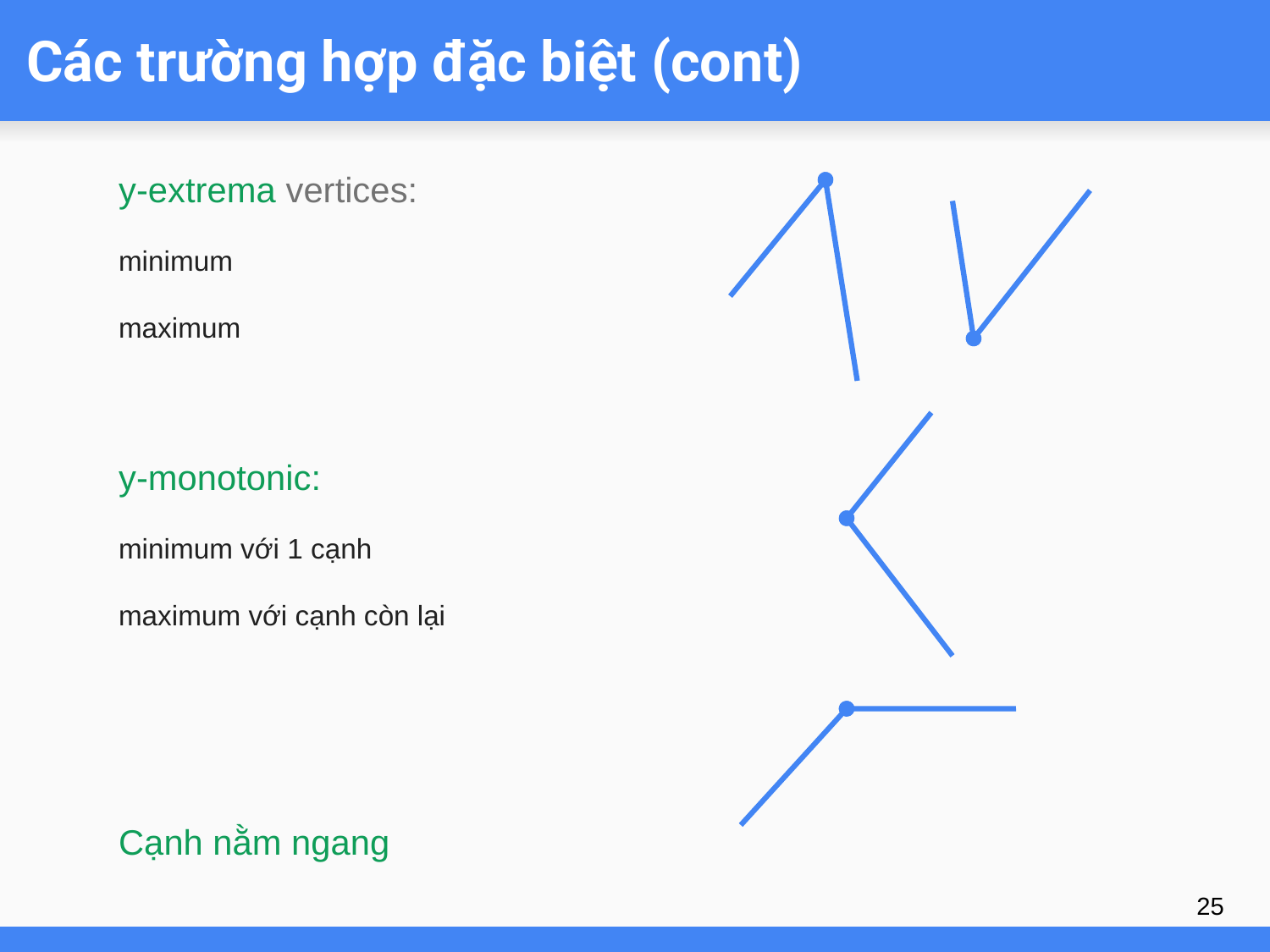

# Các trường hợp đặc biệt (cont)
y-extrema vertices:
minimum
maximum

y-monotonic:
minimum với 1 cạnh
maximum với cạnh còn lại

Cạnh nằm ngang

25